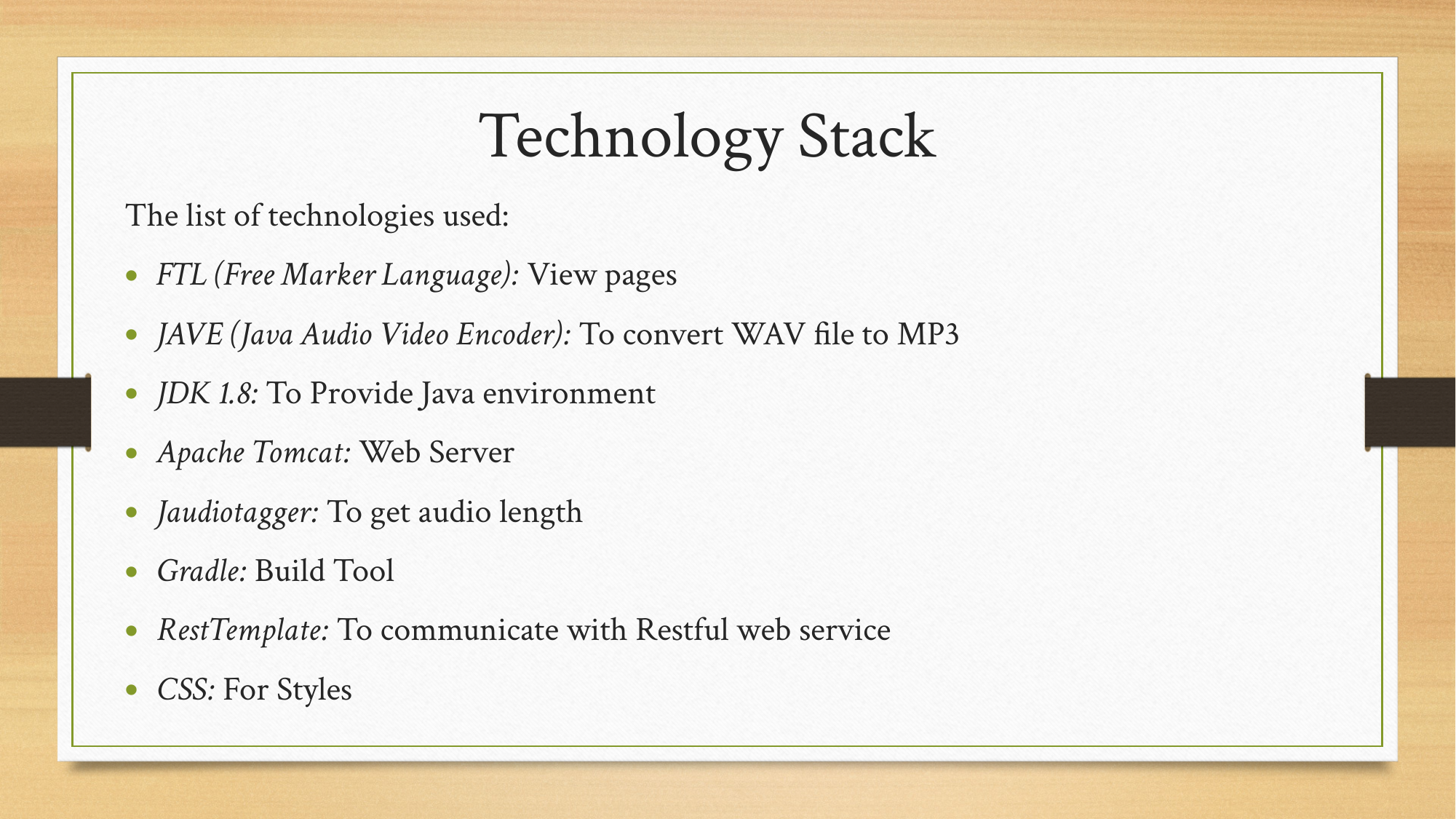

Technology Stack
The list of technologies used:
FTL (Free Marker Language): View pages
JAVE (Java Audio Video Encoder): To convert WAV file to MP3
JDK 1.8: To Provide Java environment
Apache Tomcat: Web Server
Jaudiotagger: To get audio length
Gradle: Build Tool
RestTemplate: To communicate with Restful web service
CSS: For Styles